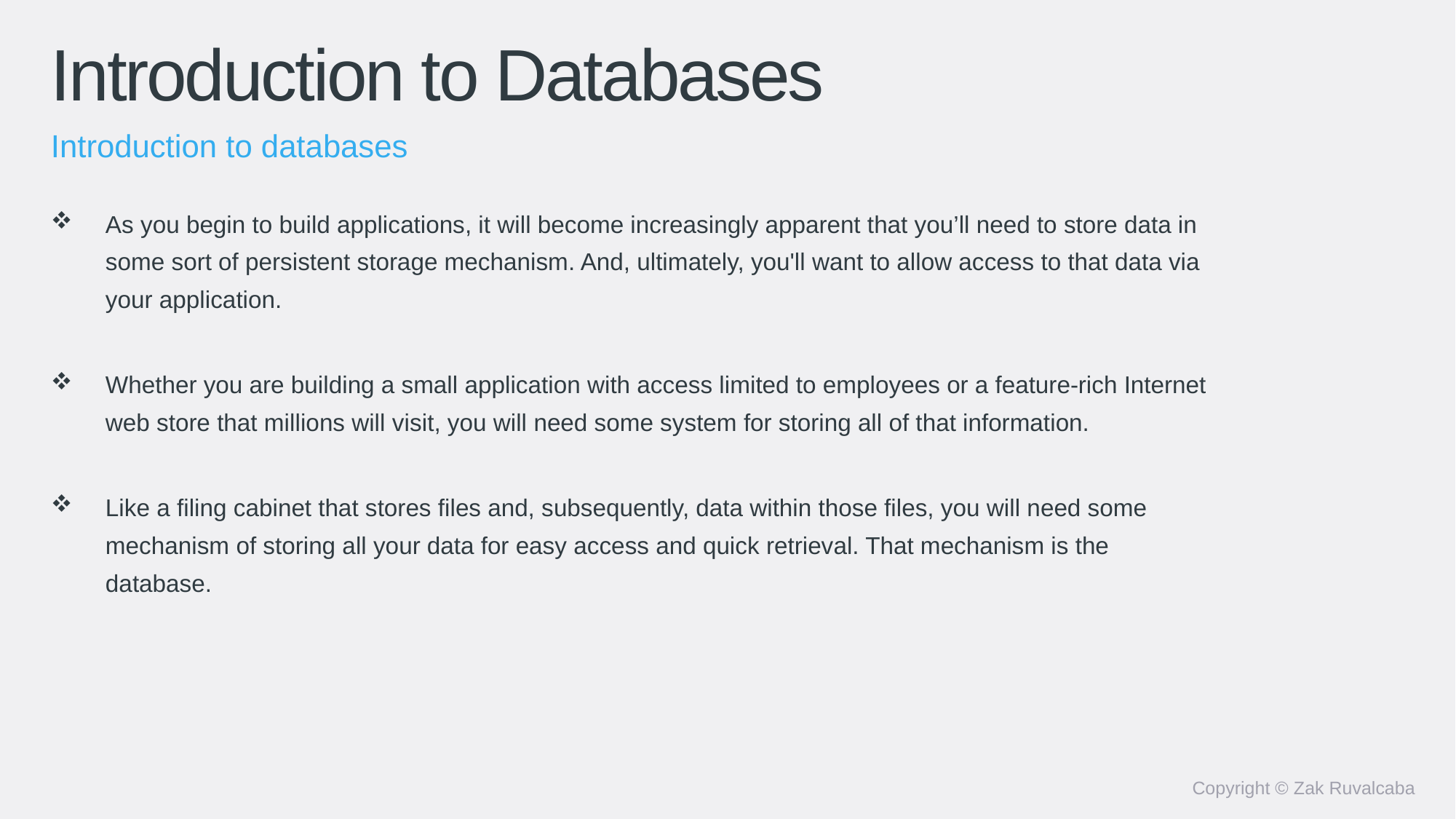

# Introduction to Databases
Introduction to databases
As you begin to build applications, it will become increasingly apparent that you’ll need to store data in some sort of persistent storage mechanism. And, ultimately, you'll want to allow access to that data via your application.

Whether you are building a small application with access limited to employees or a feature-rich Internet web store that millions will visit, you will need some system for storing all of that information.

Like a filing cabinet that stores files and, subsequently, data within those files, you will need some mechanism of storing all your data for easy access and quick retrieval. That mechanism is the database.